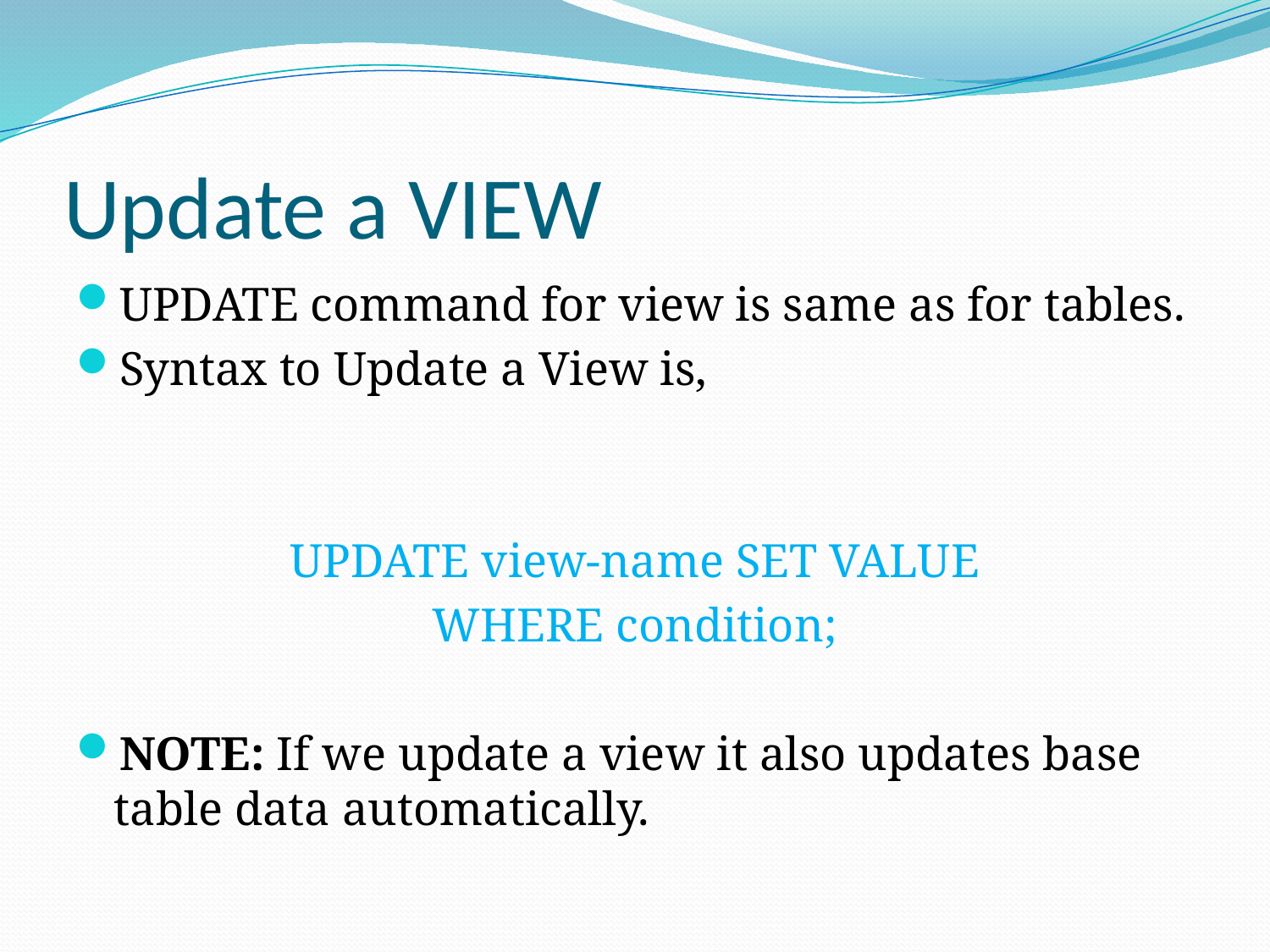

# Update a VIEW
UPDATE command for view is same as for tables.
Syntax to Update a View is,

UPDATE view-name SET VALUE
WHERE condition;

NOTE: If we update a view it also updates base table data automatically.